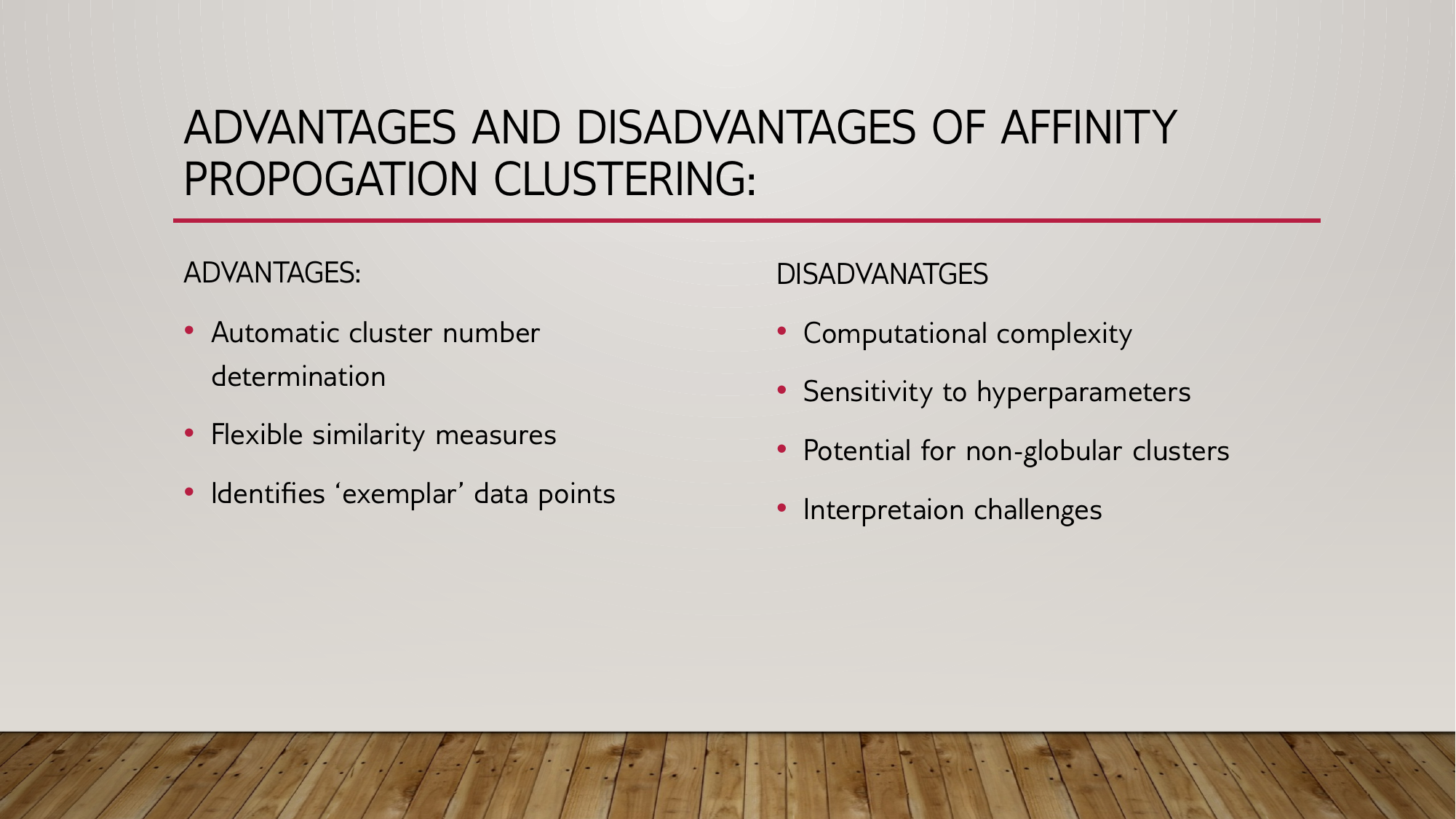

# Advantages and DISADvantages of Affinity Propogation Clustering:
ADVANTAGES:
Automatic cluster number determination
Flexible similarity measures
Identifies ‘exemplar’ data points

DISADVANATGES
Computational complexity
Sensitivity to hyperparameters
Potential for non-globular clusters
Interpretaion challenges